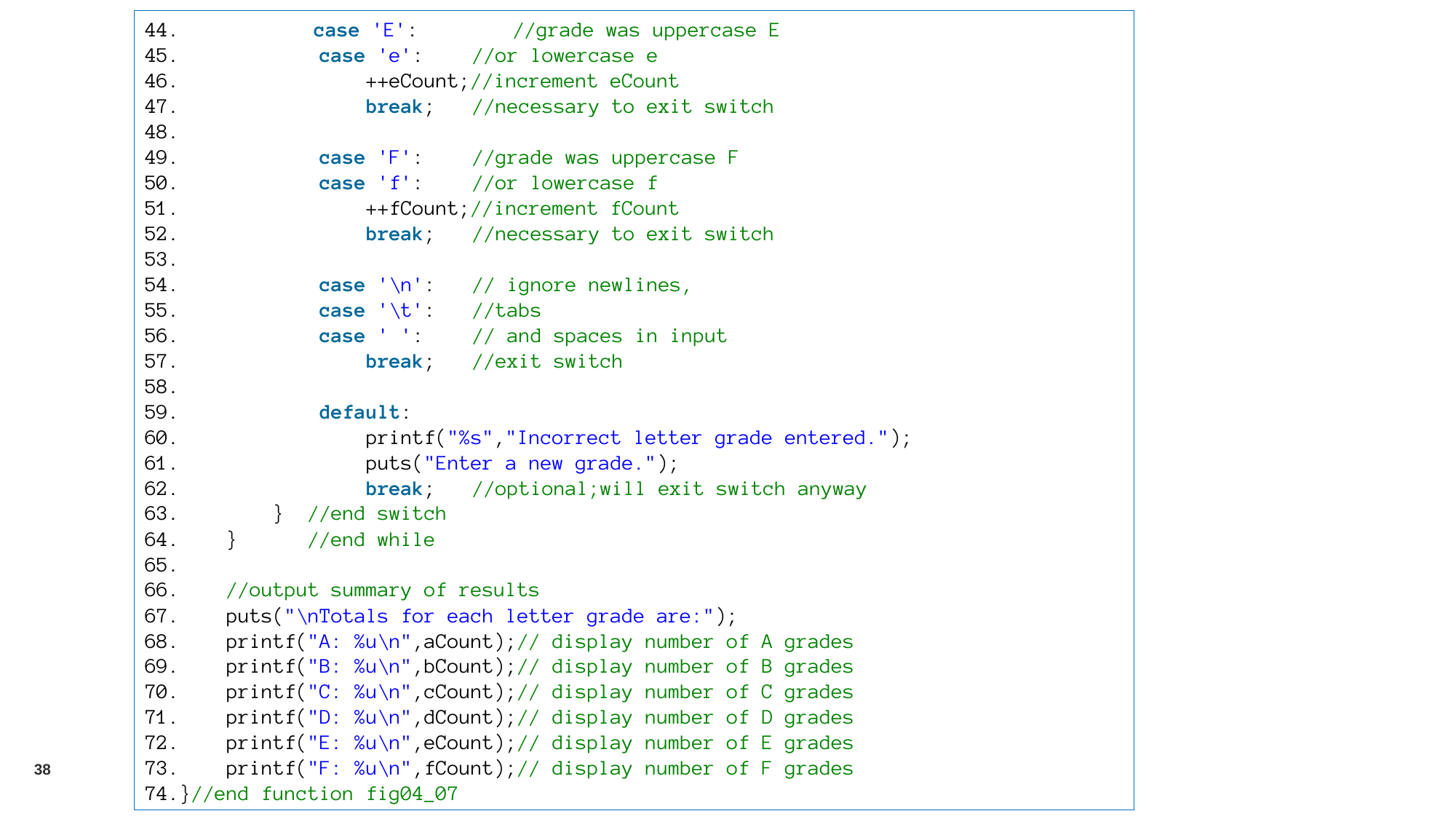

case 'E':	//grade was uppercase E
            case 'e':	//or lowercase e
                ++eCount;//increment eCount
                break;	//necessary to exit switch

            case 'F':	//grade was uppercase F
            case 'f':	//or lowercase f
                ++fCount;//increment fCount
                break;	//necessary to exit switch

            case '\n':	// ignore newlines,
            case '\t':	//tabs
            case ' ':	// and spaces in input
                break;	//exit switch

            default:
                printf("%s","Incorrect letter grade entered.");
                puts("Enter a new grade.");
                break;	//optional;will exit switch anyway
        }  //end switch
    }      //end while

    //output summary of results
    puts("\nTotals for each letter grade are:");
    printf("A: %u\n",aCount);// display number of A grades
    printf("B: %u\n",bCount);// display number of B grades
    printf("C: %u\n",cCount);// display number of C grades
    printf("D: %u\n",dCount);// display number of D grades
    printf("E: %u\n",eCount);// display number of E grades
    printf("F: %u\n",fCount);// display number of F grades
}//end function fig04_07
38